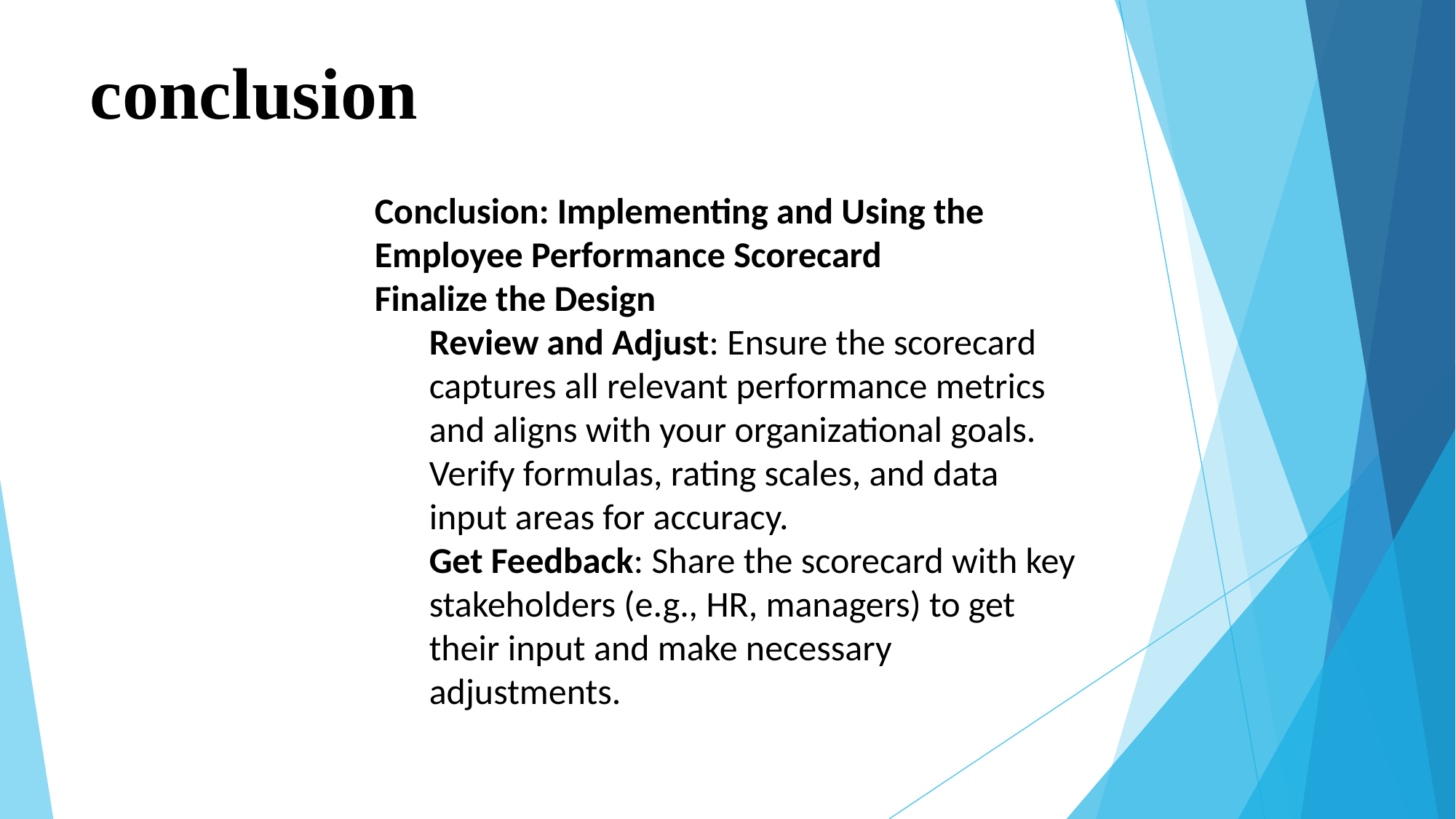

# conclusion
Conclusion: Implementing and Using the Employee Performance Scorecard
Finalize the Design
Review and Adjust: Ensure the scorecard captures all relevant performance metrics and aligns with your organizational goals. Verify formulas, rating scales, and data input areas for accuracy.
Get Feedback: Share the scorecard with key stakeholders (e.g., HR, managers) to get their input and make necessary adjustments.